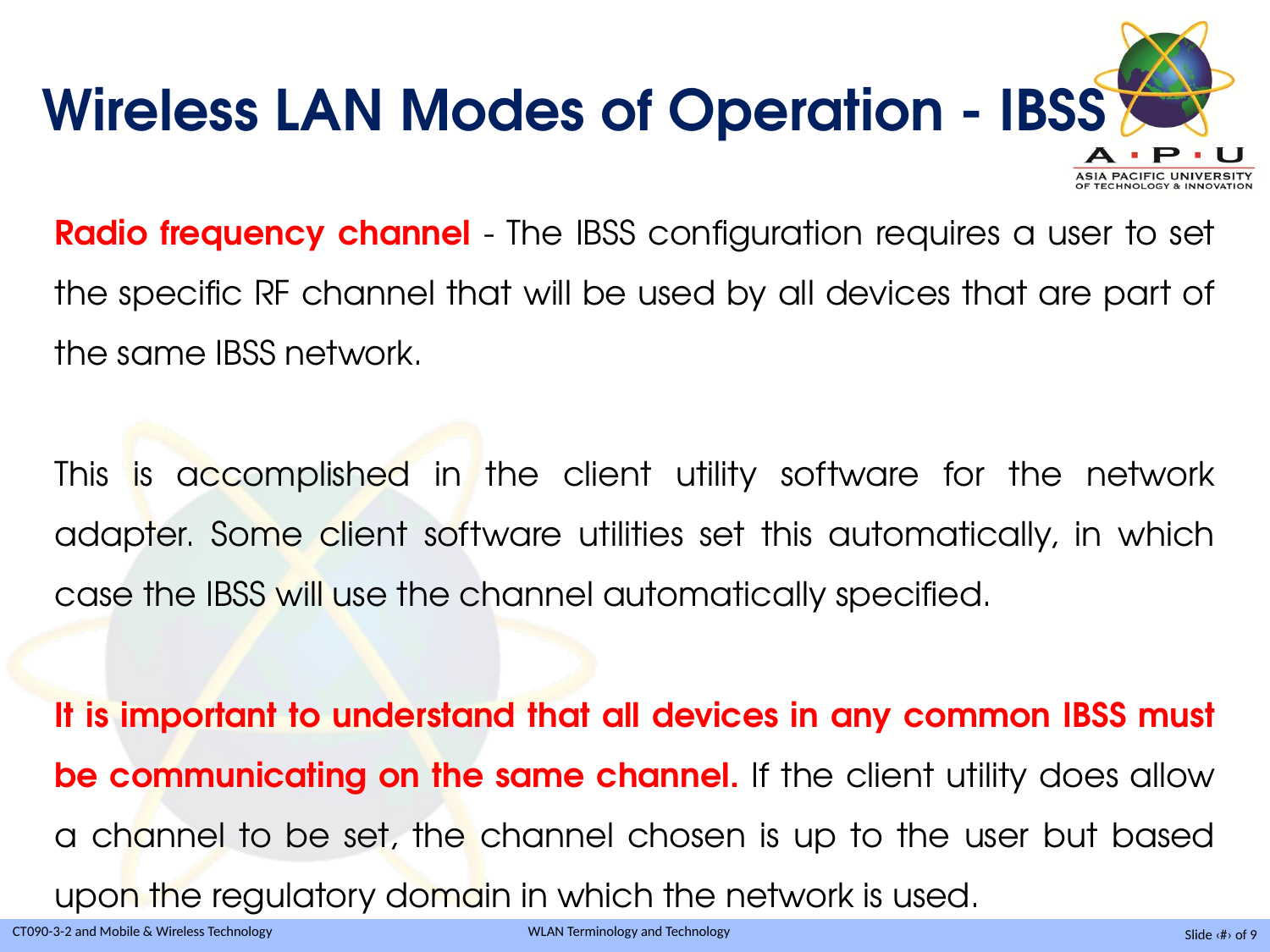

Wireless LAN Modes of Operation - IBSS
Radio frequency channel - The IBSS configuration requires a user to set the specific RF channel that will be used by all devices that are part of the same IBSS network.

This is accomplished in the client utility software for the network adapter. Some client software utilities set this automatically, in which case the IBSS will use the channel automatically specified.

It is important to understand that all devices in any common IBSS must be communicating on the same channel. If the client utility does allow a channel to be set, the channel chosen is up to the user but based upon the regulatory domain in which the network is used.
Slide ‹#› of 9